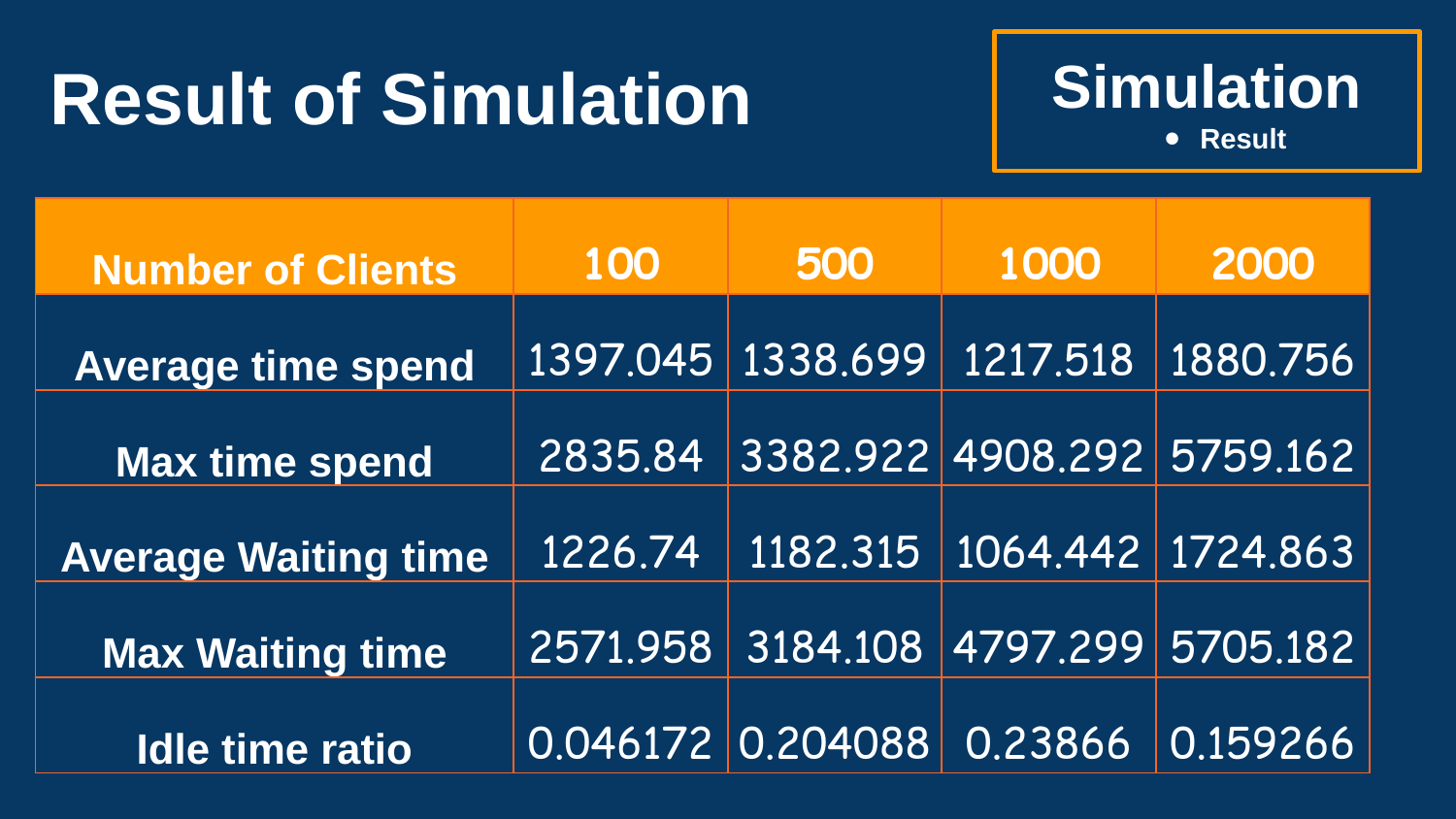

Result of Simulation
Simulation
Result
| Number of Clients | 100 | 500 | 1000 | 2000 |
| --- | --- | --- | --- | --- |
| Average time spend | 1397.045 | 1338.699 | 1217.518 | 1880.756 |
| Max time spend | 2835.84 | 3382.922 | 4908.292 | 5759.162 |
| Average Waiting time | 1226.74 | 1182.315 | 1064.442 | 1724.863 |
| Max Waiting time | 2571.958 | 3184.108 | 4797.299 | 5705.182 |
| Idle time ratio | 0.046172 | 0.204088 | 0.23866 | 0.159266 |